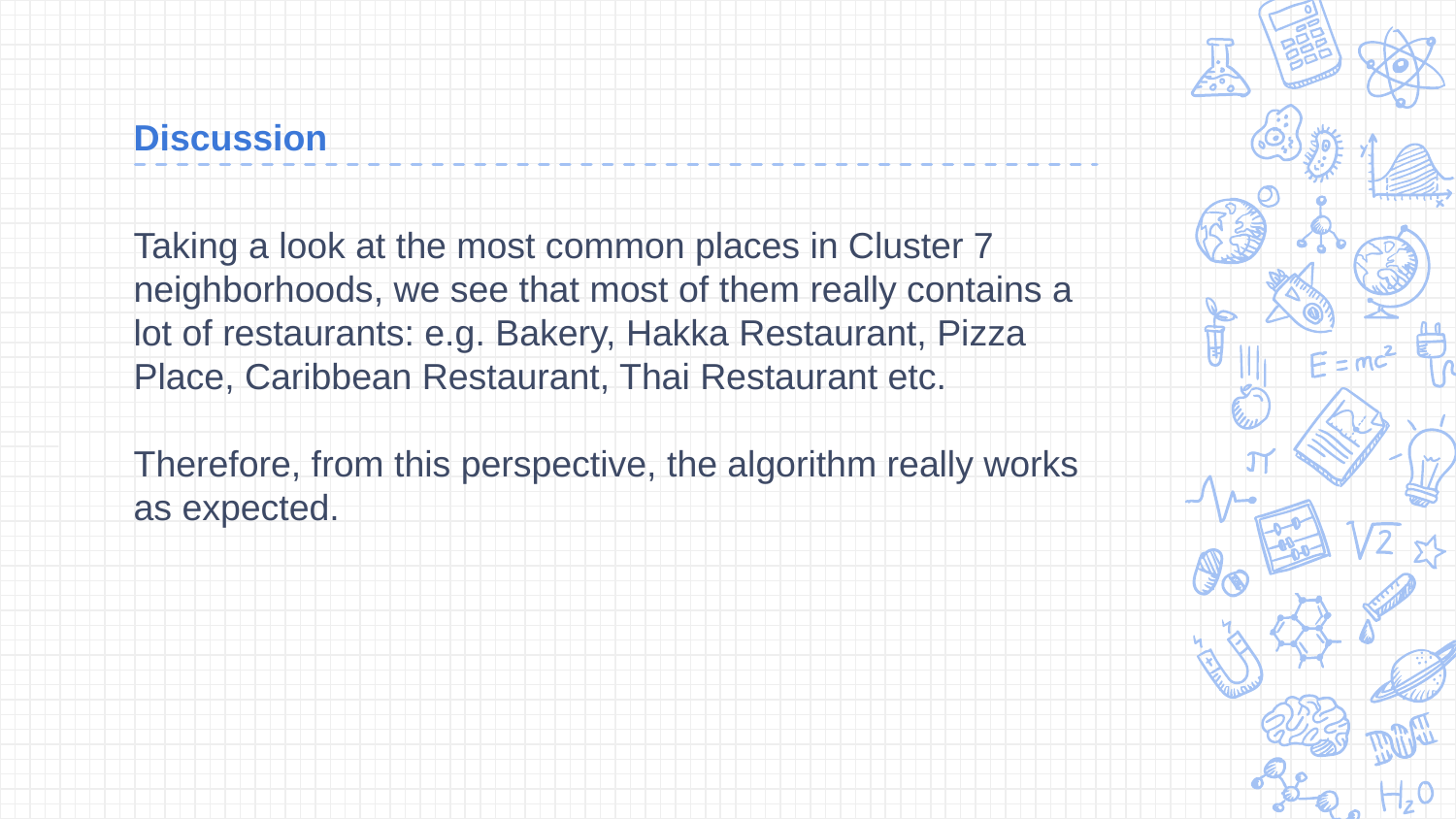

# Discussion
Taking a look at the most common places in Cluster 7 neighborhoods, we see that most of them really contains a lot of restaurants: e.g. Bakery, Hakka Restaurant, Pizza Place, Caribbean Restaurant, Thai Restaurant etc.

Therefore, from this perspective, the algorithm really works as expected.